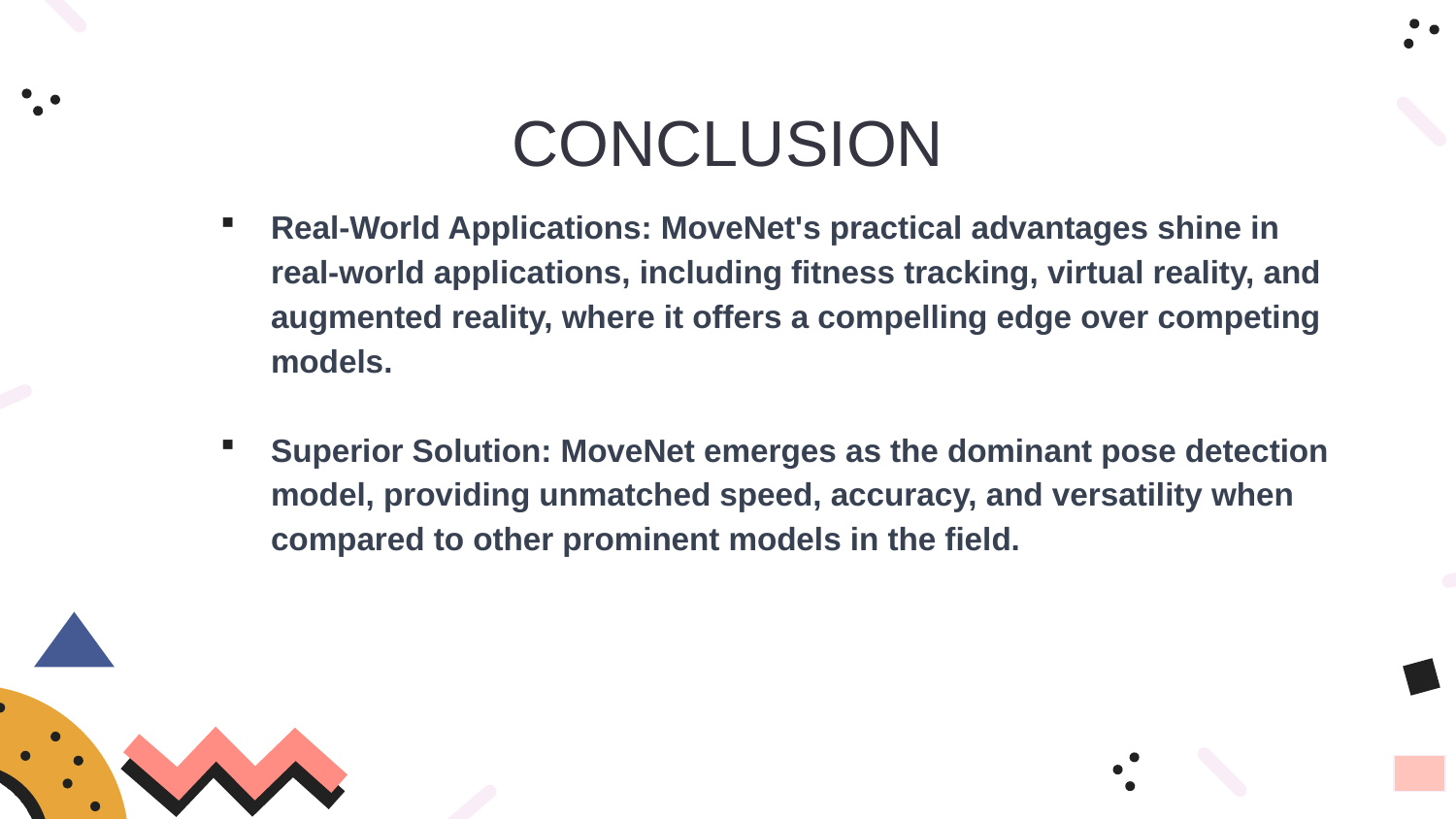

# CONCLUSION

Real-World Applications: MoveNet's practical advantages shine in real-world applications, including fitness tracking, virtual reality, and augmented reality, where it offers a compelling edge over competing models.

Superior Solution: MoveNet emerges as the dominant pose detection model, providing unmatched speed, accuracy, and versatility when compared to other prominent models in the field.